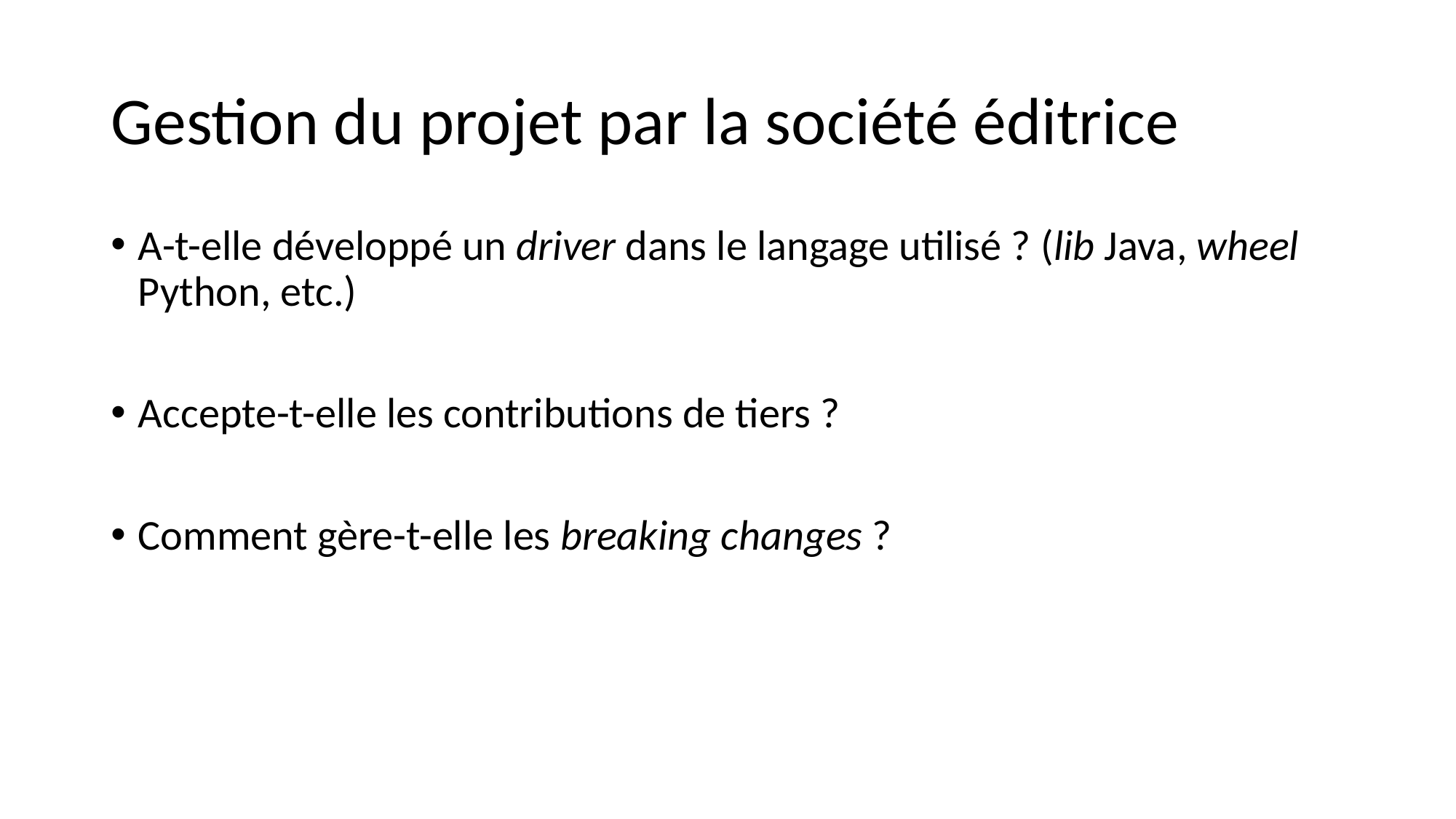

# Gestion du projet par la société éditrice
A-t-elle développé un driver dans le langage utilisé ? (lib Java, wheel Python, etc.)

Accepte-t-elle les contributions de tiers ?

Comment gère-t-elle les breaking changes ?